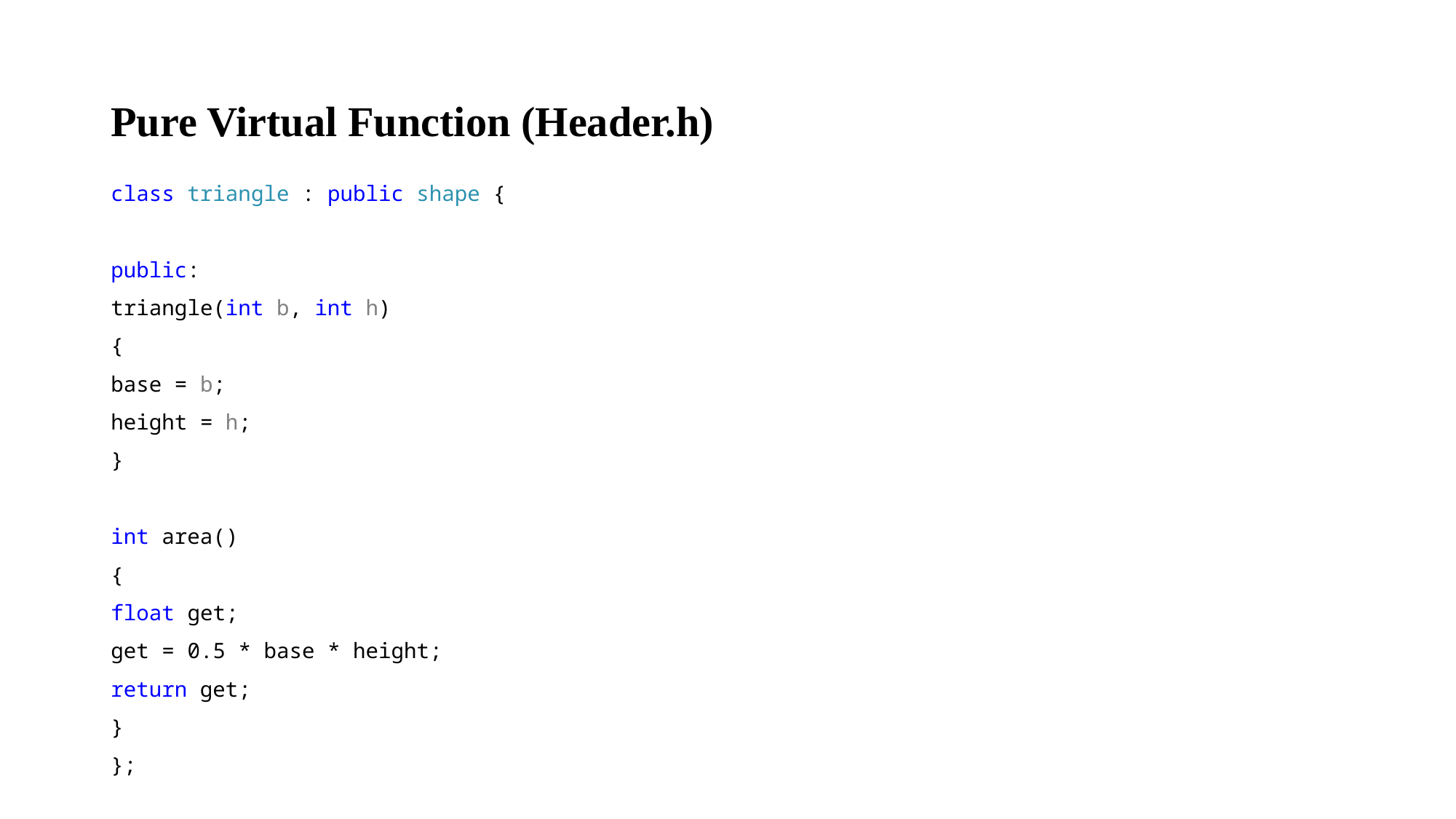

# Pure Virtual Function (Header.h)
class triangle : public shape {

public:
triangle(int b, int h)
{
base = b;
height = h;
}

int area()
{
float get;
get = 0.5 * base * height;
return get;
}
};